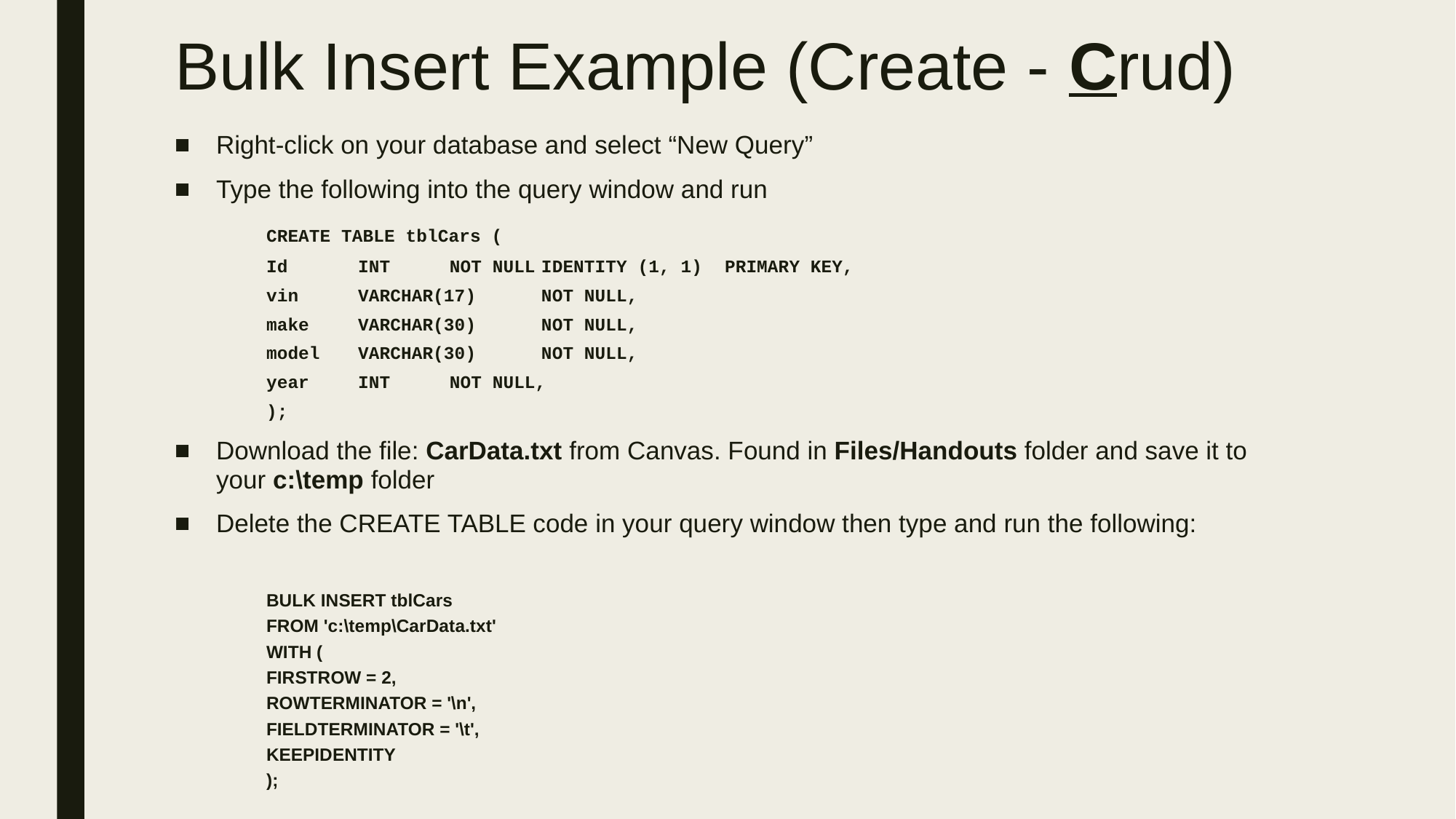

# Bulk Insert Example (Create - Crud)
Right-click on your database and select “New Query”
Type the following into the query window and run
	CREATE TABLE tblCars (
		Id	INT		NOT NULL		IDENTITY (1, 1)	PRIMARY KEY,
		vin	VARCHAR(17)	NOT NULL,
		make	VARCHAR(30)	NOT NULL,
		model	VARCHAR(30)	NOT NULL,
		year	INT		NOT NULL,
	);
Download the file: CarData.txt from Canvas. Found in Files/Handouts folder and save it to your c:\temp folder
Delete the CREATE TABLE code in your query window then type and run the following:

	BULK INSERT tblCars
	FROM 'c:\temp\CarData.txt'
	WITH (
		FIRSTROW = 2,
		ROWTERMINATOR = '\n',
		FIELDTERMINATOR = '\t',
		KEEPIDENTITY
	);